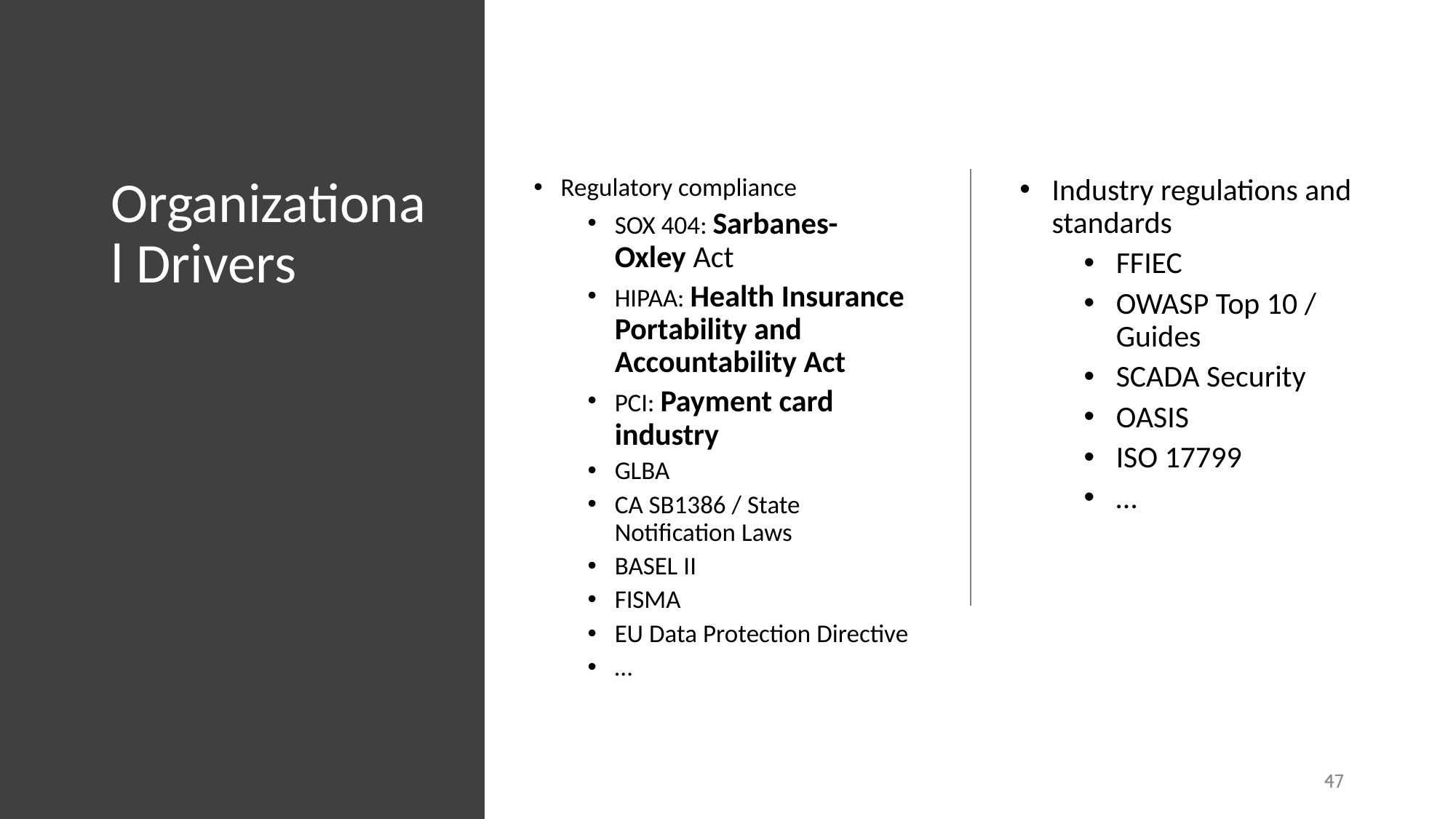

# Organizational Drivers
Regulatory compliance
SOX 404: Sarbanes-Oxley Act
HIPAA: Health Insurance Portability and Accountability Act
PCI: Payment card industry
GLBA
CA SB1386 / State Notification Laws
BASEL II
FISMA
EU Data Protection Directive
…
Industry regulations and standards
FFIEC
OWASP Top 10 / Guides
SCADA Security
OASIS
ISO 17799
…

47